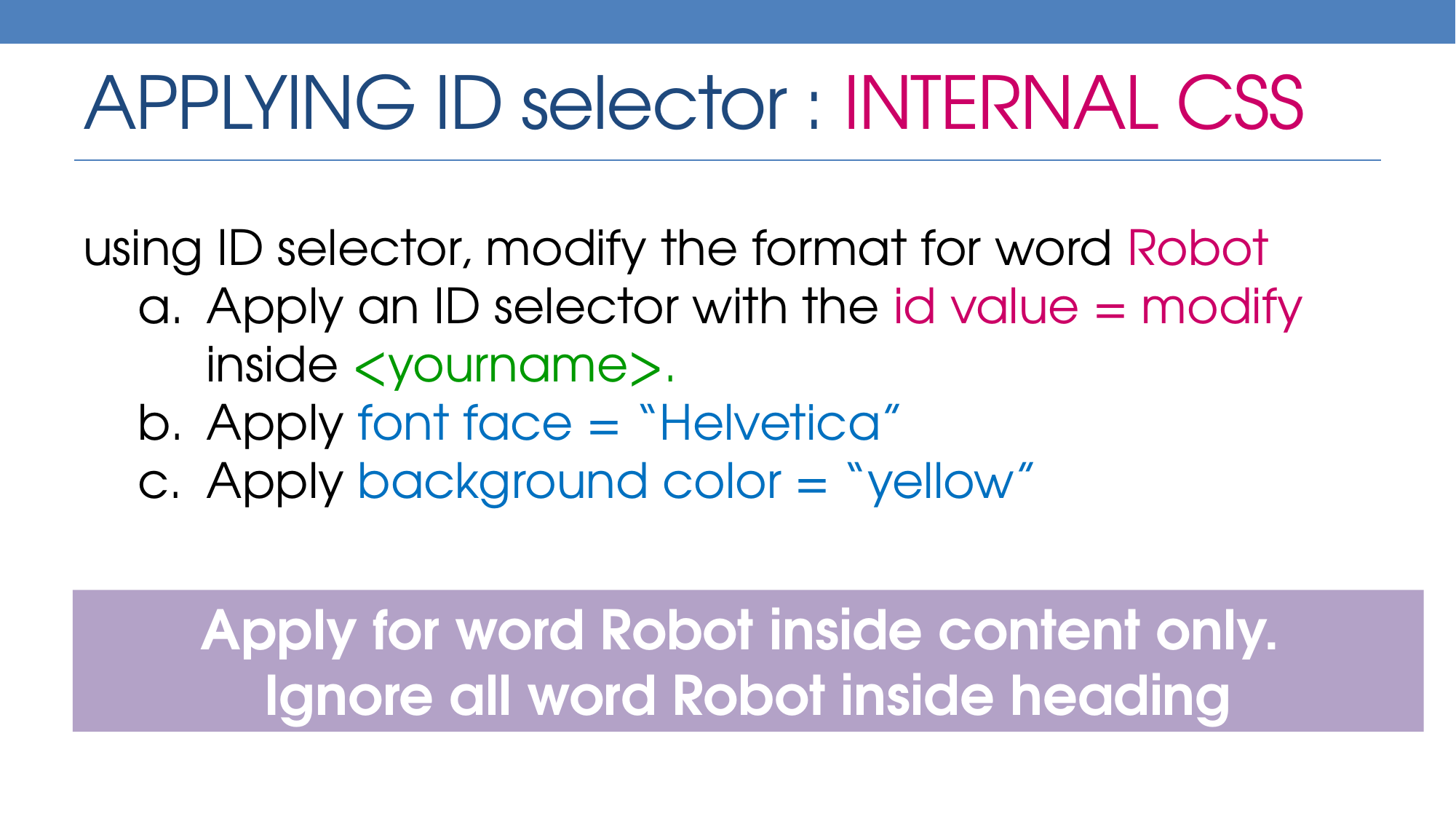

# APPLYING ID selector : INTERNAL CSS
using ID selector, modify the format for word Robot
Apply an ID selector with the id value = modify inside <yourname>.
Apply font face = “Helvetica”
Apply background color = “yellow”
Apply for word Robot inside content only.
Ignore all word Robot inside heading